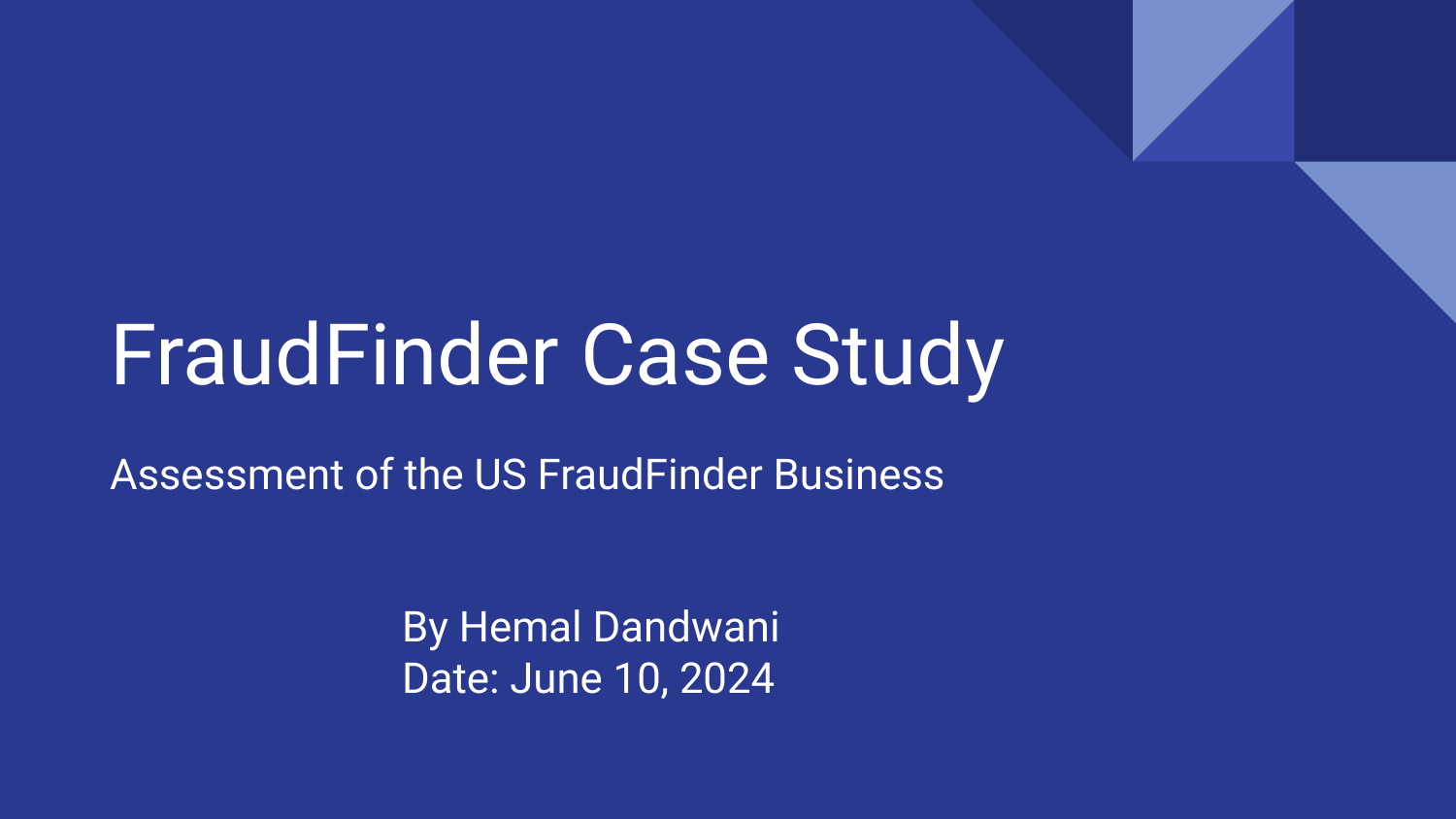

# FraudFinder Case Study
Assessment of the US FraudFinder Business

                            By Hemal Dandwani
                            Date: June 10, 2024